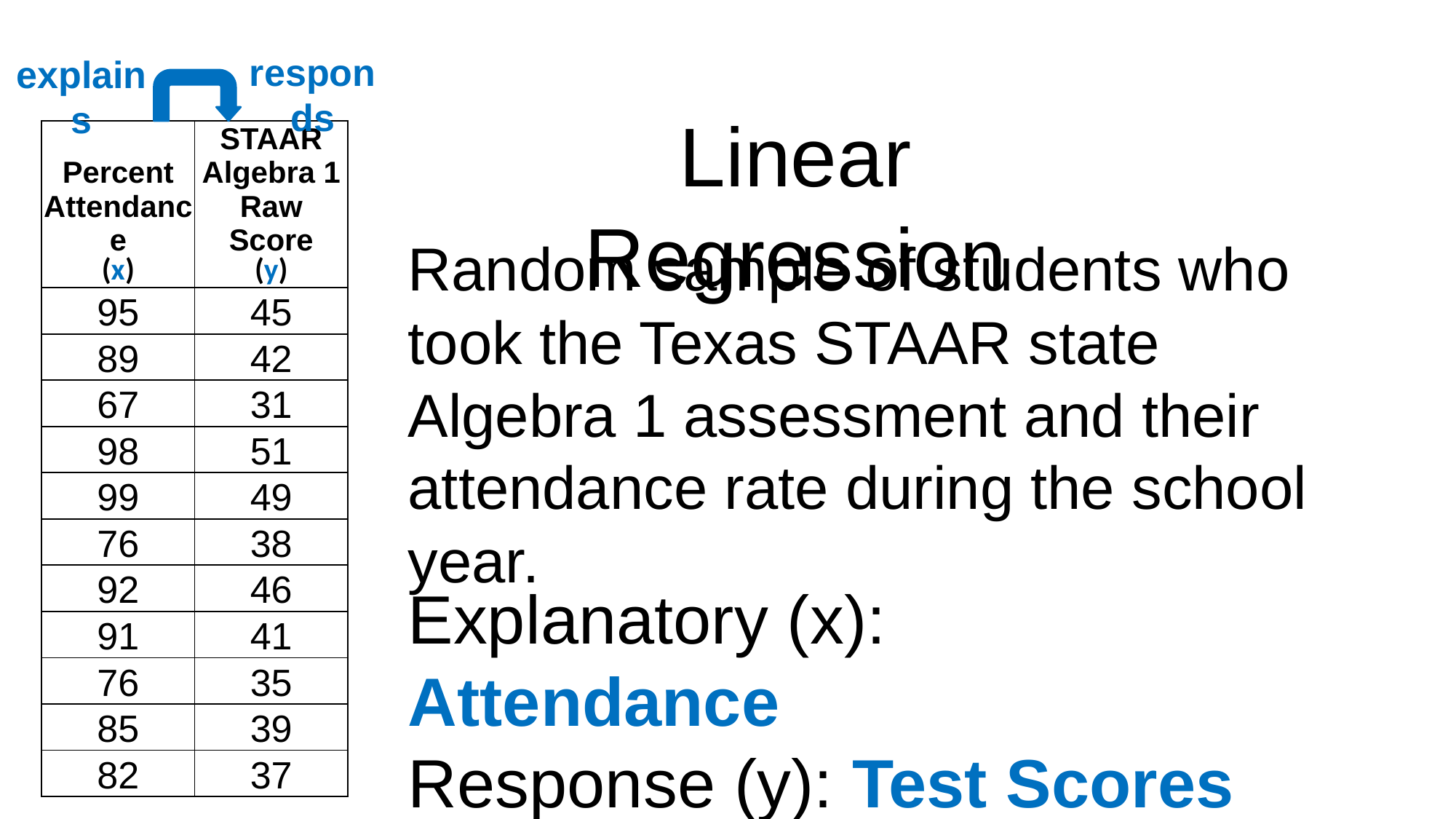

responds
explains

Linear Regression
| Percent Attendance (x) | STAAR Algebra 1 Raw Score (y) |
| --- | --- |
| 95 | 45 |
| 89 | 42 |
| 67 | 31 |
| 98 | 51 |
| 99 | 49 |
| 76 | 38 |
| 92 | 46 |
| 91 | 41 |
| 76 | 35 |
| 85 | 39 |
| 82 | 37 |
Random sample of students who took the Texas STAAR state Algebra 1 assessment and their attendance rate during the school year.
Explanatory (x): Attendance
Response (y): Test Scores